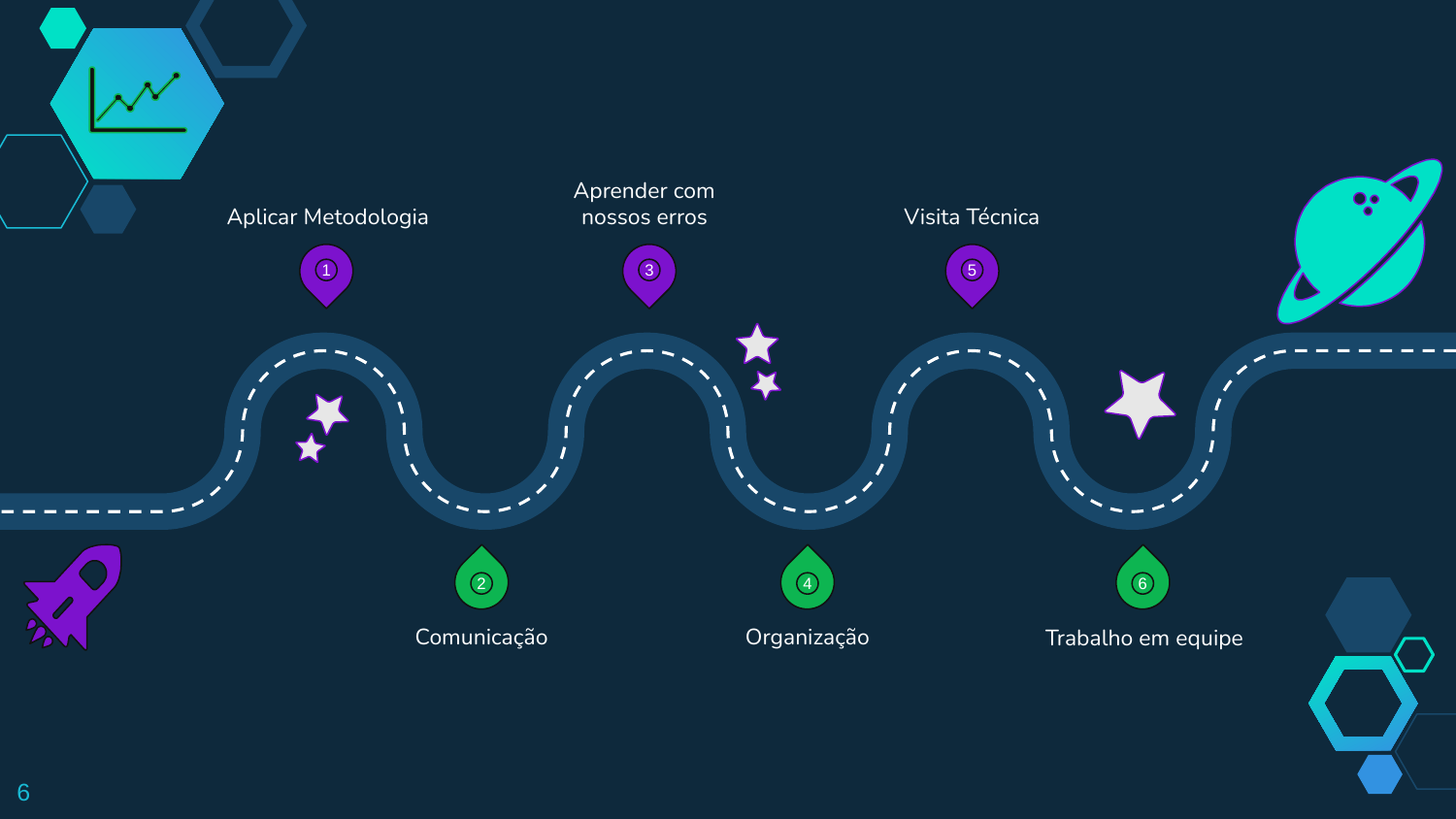

Aplicar Metodologia
Aprender com nossos erros

Visita Técnica

1

3

5

2

4

6

Comunicação
Organização
Trabalho em equipe
6